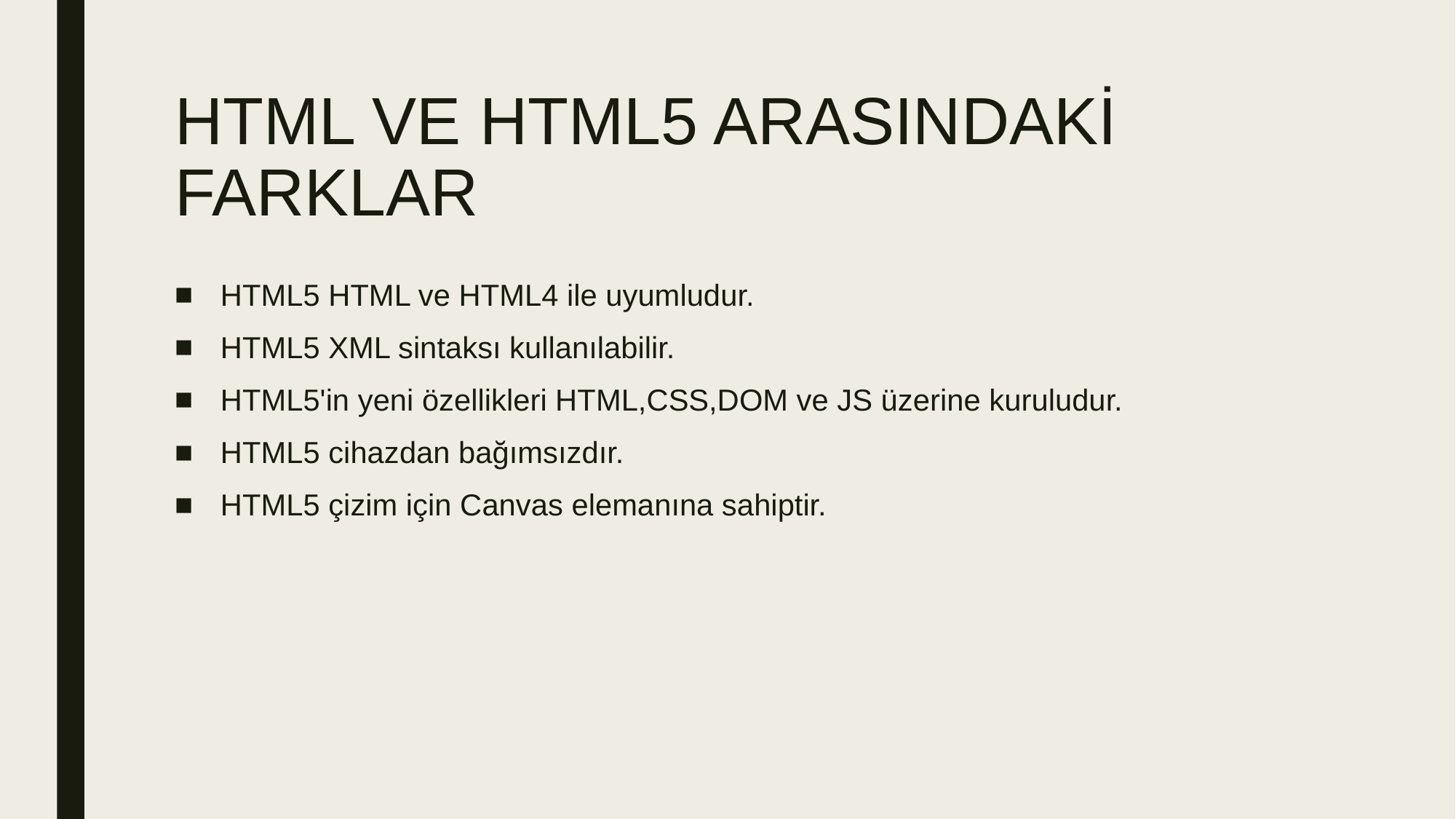

# HTML VE HTML5 ARASINDAKİ FARKLAR
HTML5 HTML ve HTML4 ile uyumludur.
HTML5 XML sintaksı kullanılabilir.
HTML5'in yeni özellikleri HTML,CSS,DOM ve JS üzerine kuruludur.
HTML5 cihazdan bağımsızdır.
HTML5 çizim için Canvas elemanına sahiptir.